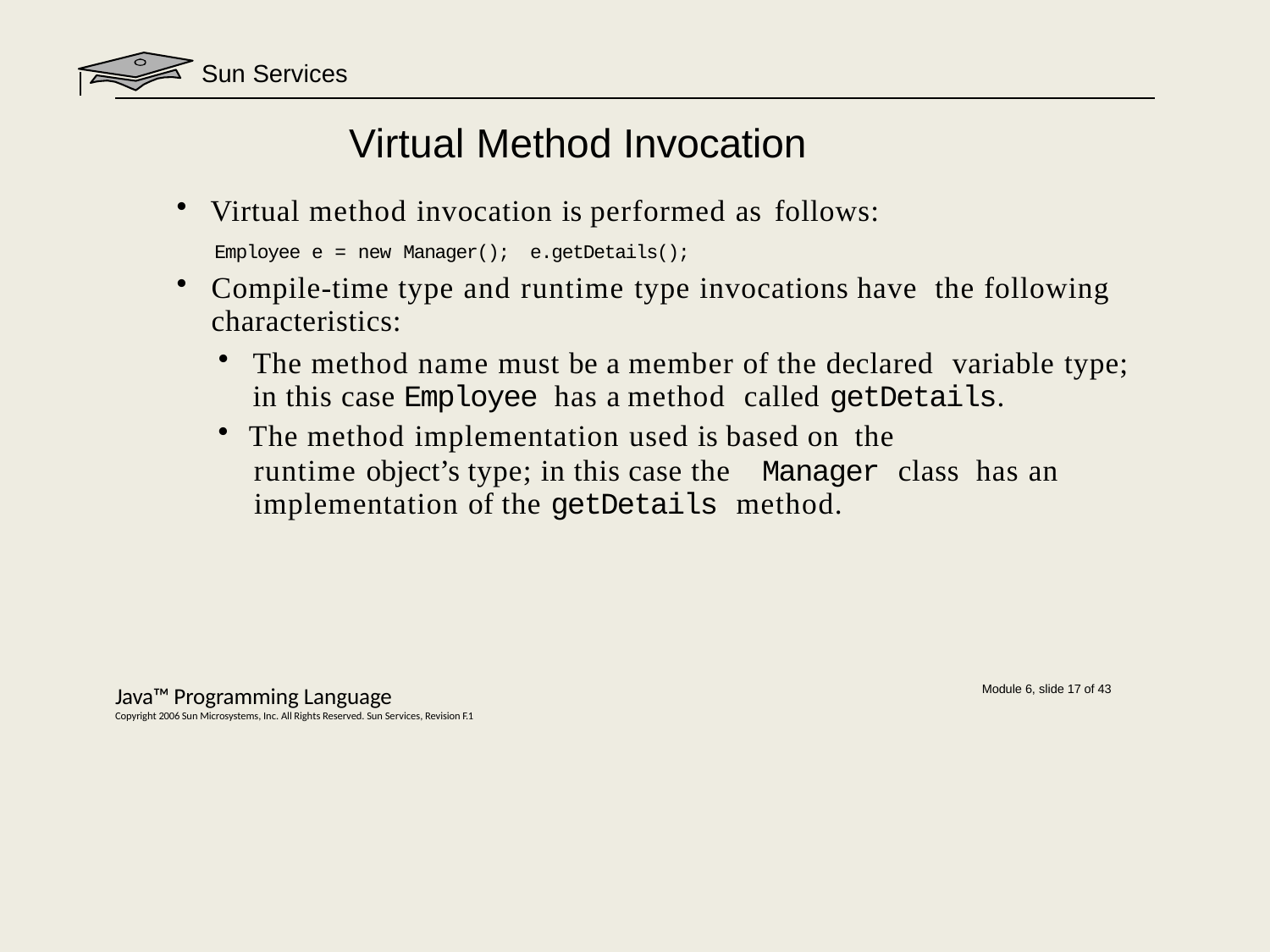

Sun Services

# Virtual Method Invocation
Virtual method invocation is performed as follows:
Employee e = new Manager();  e.getDetails();
Compile-time type and runtime type invocations have  the following characteristics:
The method name must be a member of the declared  variable type; in this case Employee has a method  called getDetails.
The method implementation used is based on the
runtime object’s type; in this case the	Manager class  has an implementation of the getDetails method.
Java™ Programming Language
Copyright 2006 Sun Microsystems, Inc. All Rights Reserved. Sun Services, Revision F.1
Module 6, slide 17 of 43